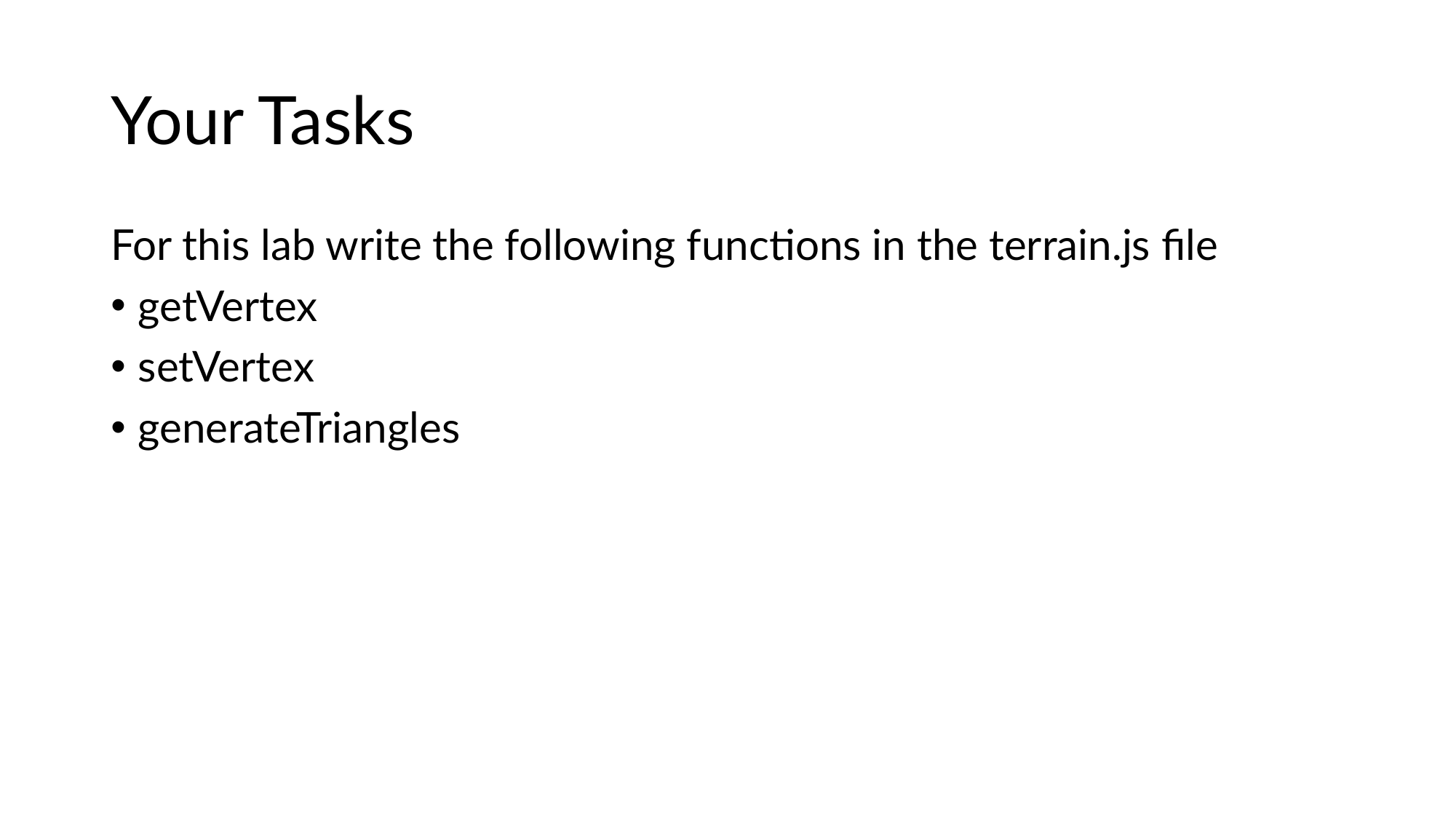

# Your Tasks
For this lab write the following functions in the terrain.js file
getVertex
setVertex
generateTriangles